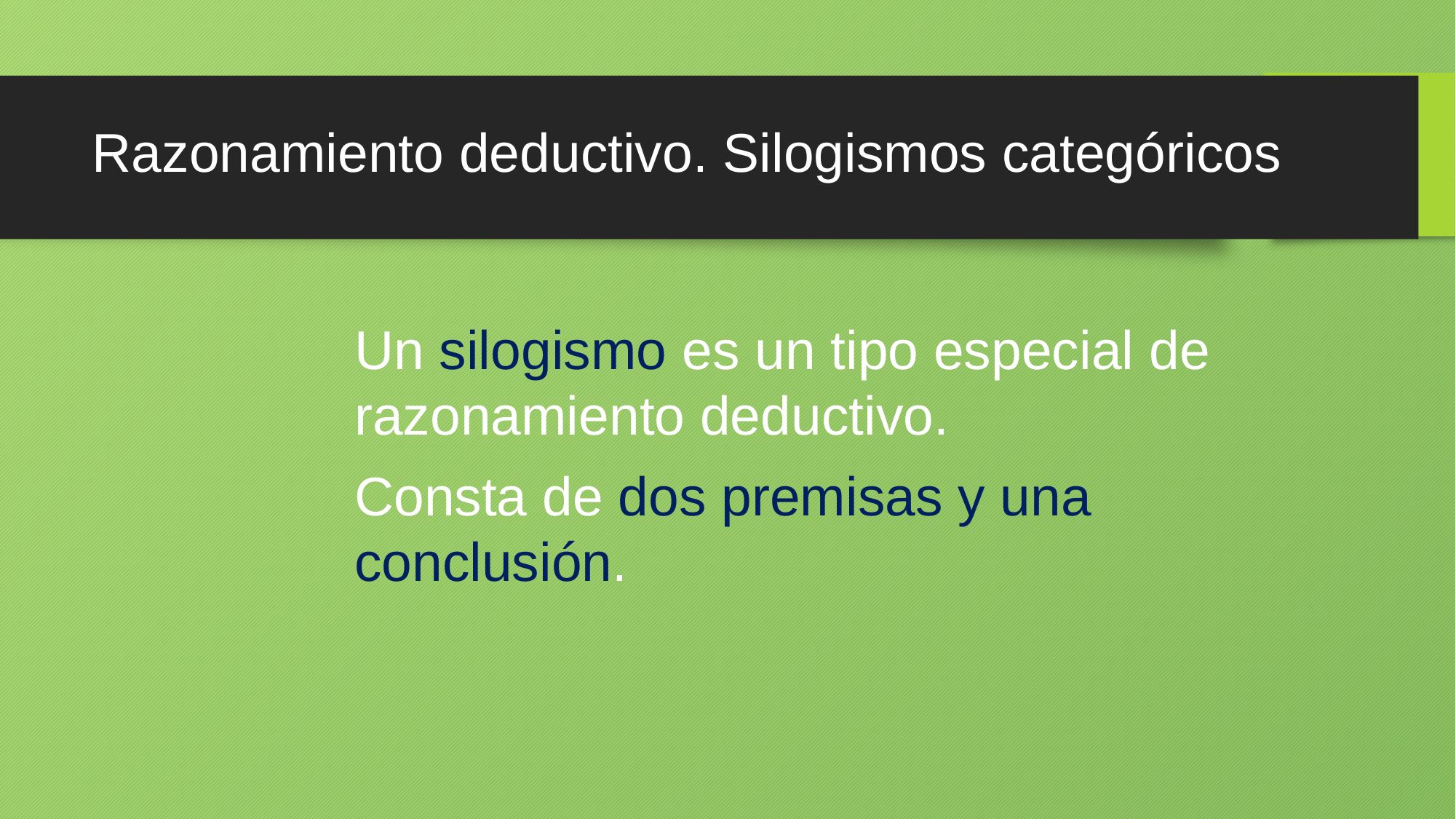

# Razonamiento deductivo. Silogismos categóricos
Un silogismo es un tipo especial de razonamiento deductivo.
Consta de dos premisas y una conclusión.